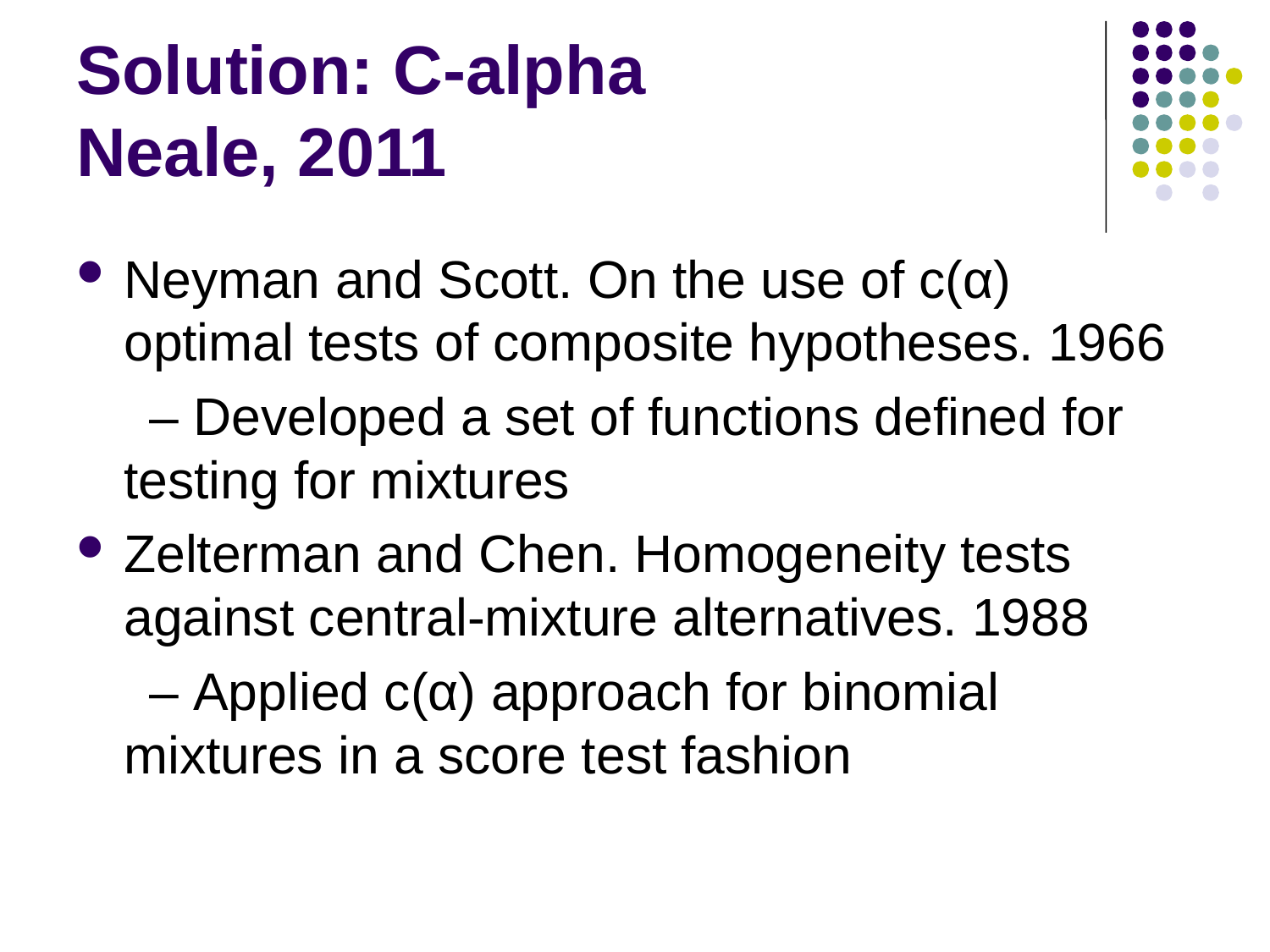

# Solution: C-alpha Neale, 2011
Neyman and Scott. On the use of c(α) optimal tests of composite hypotheses. 1966
     – Developed a set of functions defined for testing for mixtures
Zelterman and Chen. Homogeneity tests against central-mixture alternatives. 1988
     – Applied c(α) approach for binomial    mixtures in a score test fashion